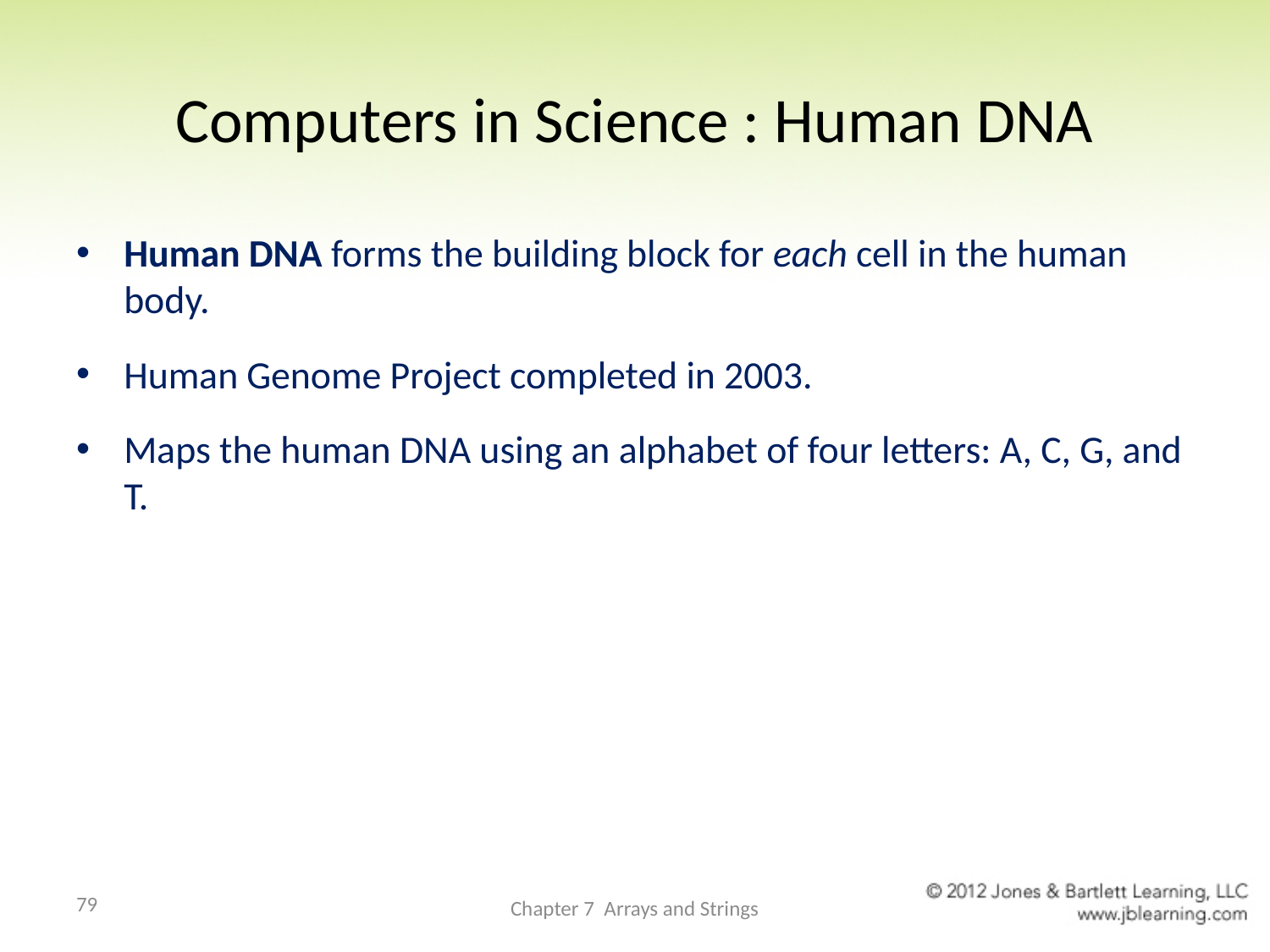

# Computers in Science : Human DNA
Human DNA forms the building block for each cell in the human body.
Human Genome Project completed in 2003.
Maps the human DNA using an alphabet of four letters: A, C, G, and T.
79
Chapter 7  Arrays and Strings